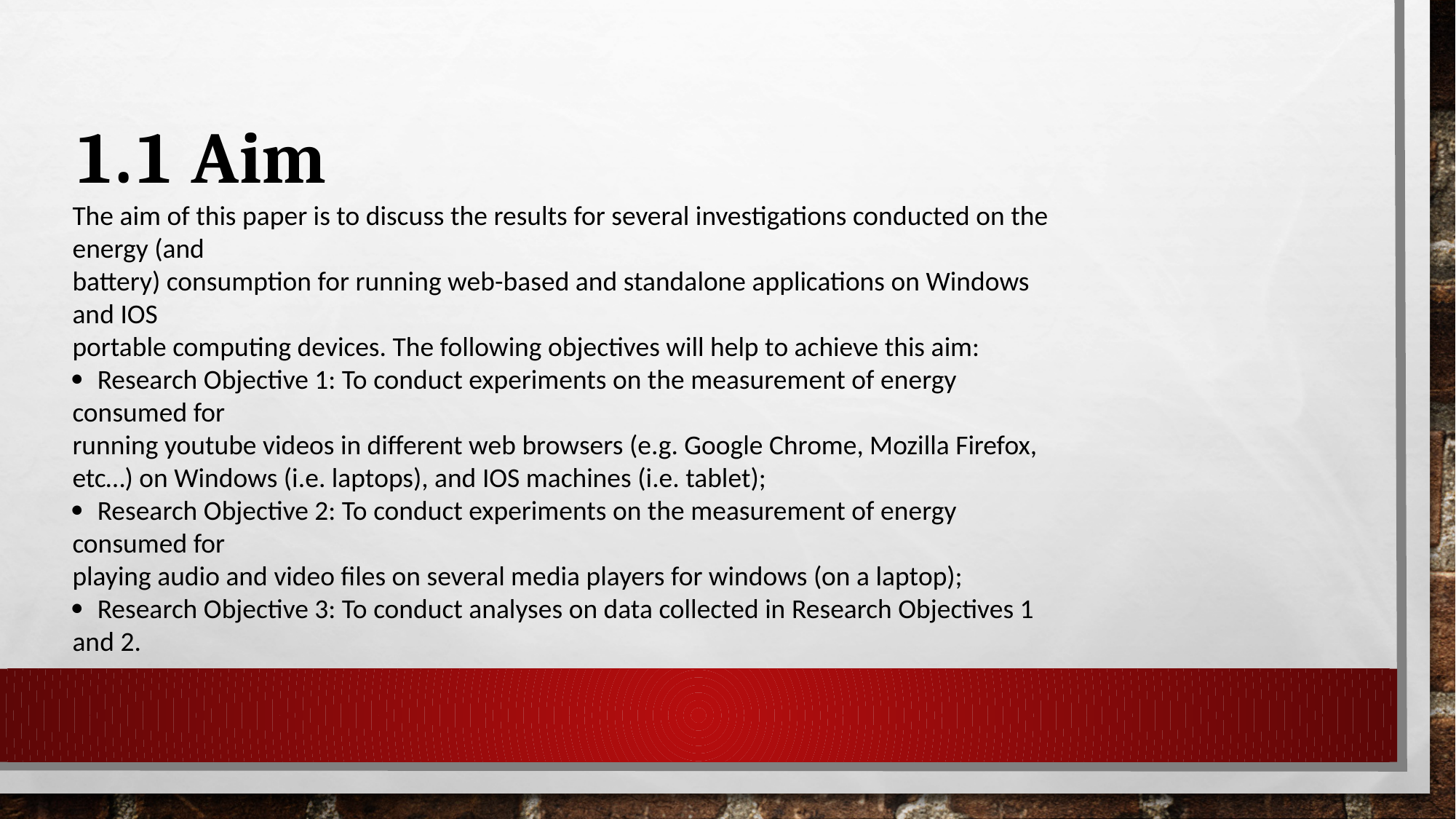

1.1 Aim
The aim of this paper is to discuss the results for several investigations conducted on the energy (and
battery) consumption for running web-based and standalone applications on Windows and IOS
portable computing devices. The following objectives will help to achieve this aim:
• Research Objective 1: To conduct experiments on the measurement of energy consumed for
running youtube videos in different web browsers (e.g. Google Chrome, Mozilla Firefox,
etc…) on Windows (i.e. laptops), and IOS machines (i.e. tablet);
• Research Objective 2: To conduct experiments on the measurement of energy consumed for
playing audio and video files on several media players for windows (on a laptop);
• Research Objective 3: To conduct analyses on data collected in Research Objectives 1 and 2.